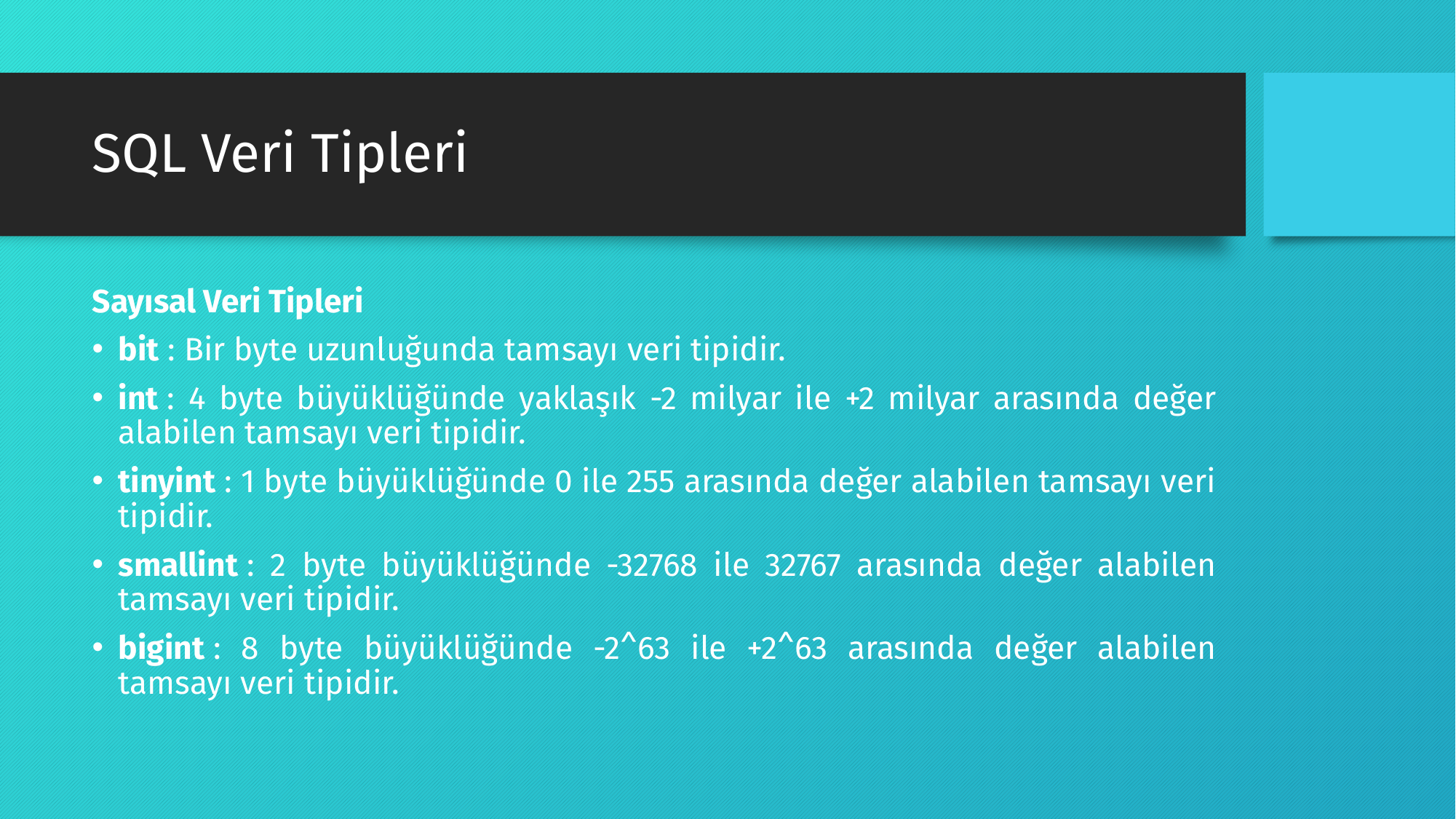

# SQL Veri Tipleri
Sayısal Veri Tipleri
bit : Bir byte uzunluğunda tamsayı veri tipidir.
int : 4 byte büyüklüğünde yaklaşık -2 milyar ile +2 milyar arasında değer alabilen tamsayı veri tipidir.
tinyint : 1 byte büyüklüğünde 0 ile 255 arasında değer alabilen tamsayı veri tipidir.
smallint : 2 byte büyüklüğünde -32768 ile 32767 arasında değer alabilen tamsayı veri tipidir.
bigint : 8 byte büyüklüğünde -2^63 ile +2^63 arasında değer alabilen tamsayı veri tipidir.